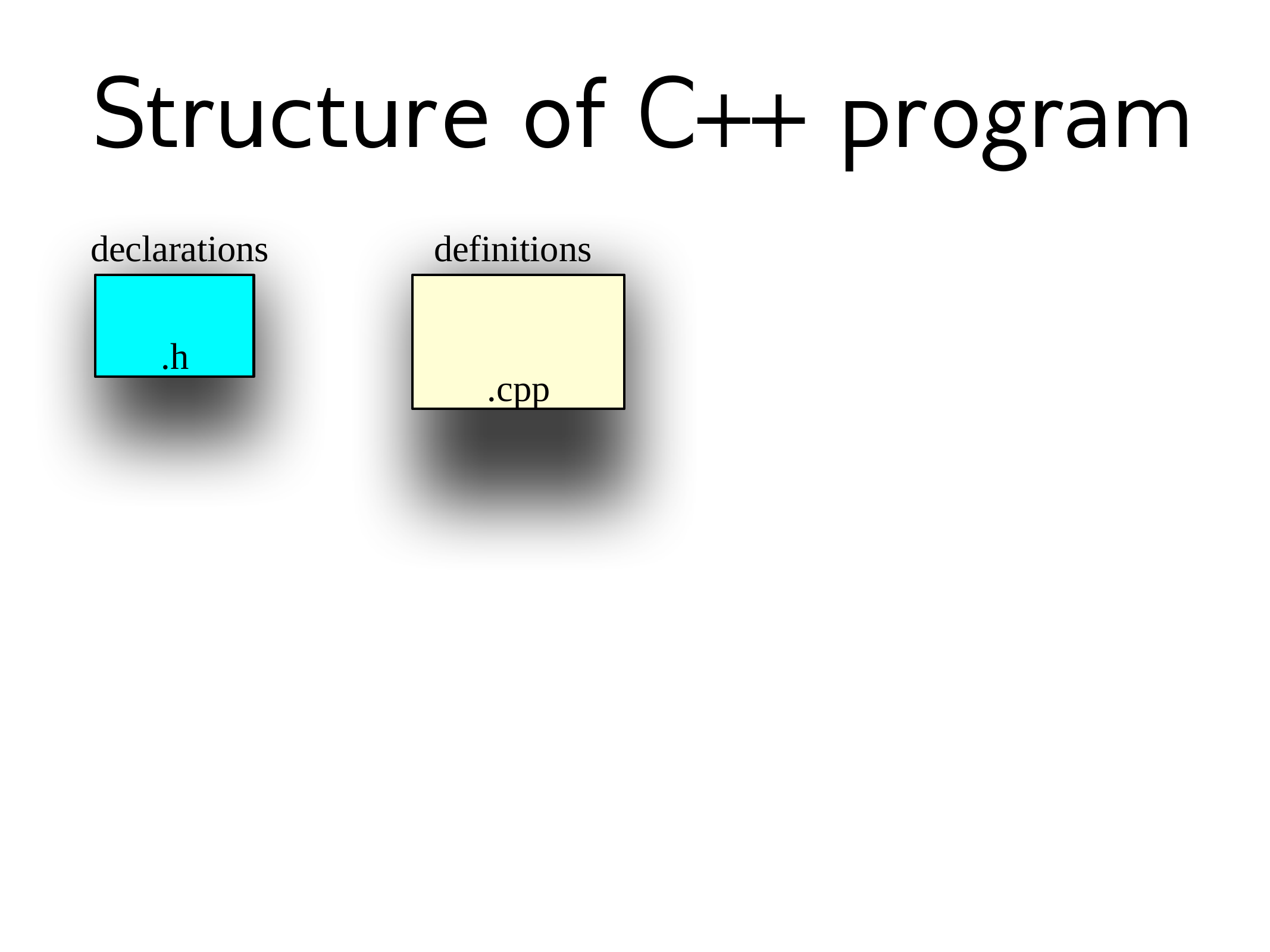

# Structure of C++	program

declarations
definitions

.h

.cpp